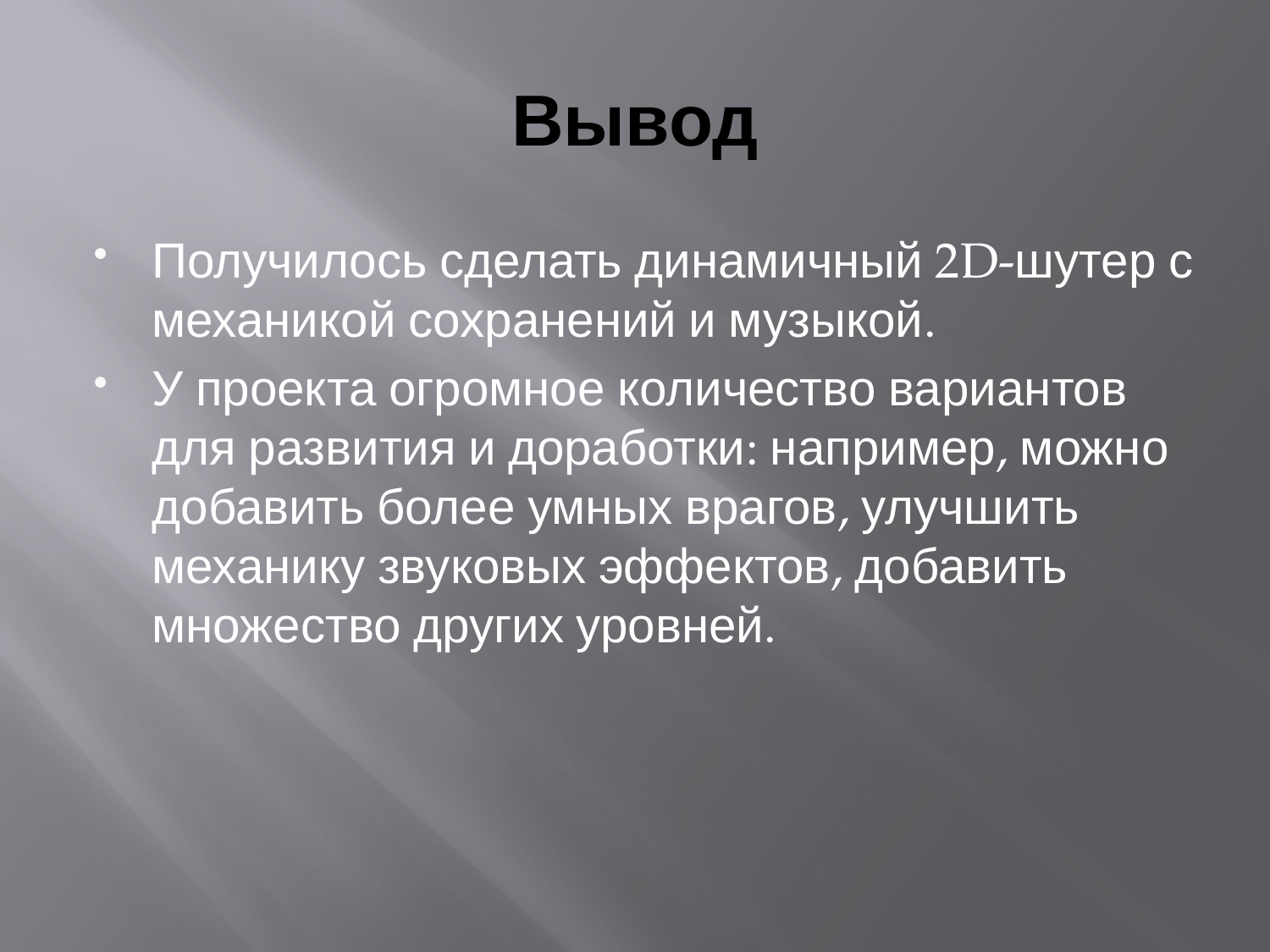

# Вывод
Получилось сделать динамичный 2D-шутер с механикой сохранений и музыкой.
У проекта огромное количество вариантов для развития и доработки: например, можно добавить более умных врагов, улучшить механику звуковых эффектов, добавить множество других уровней.